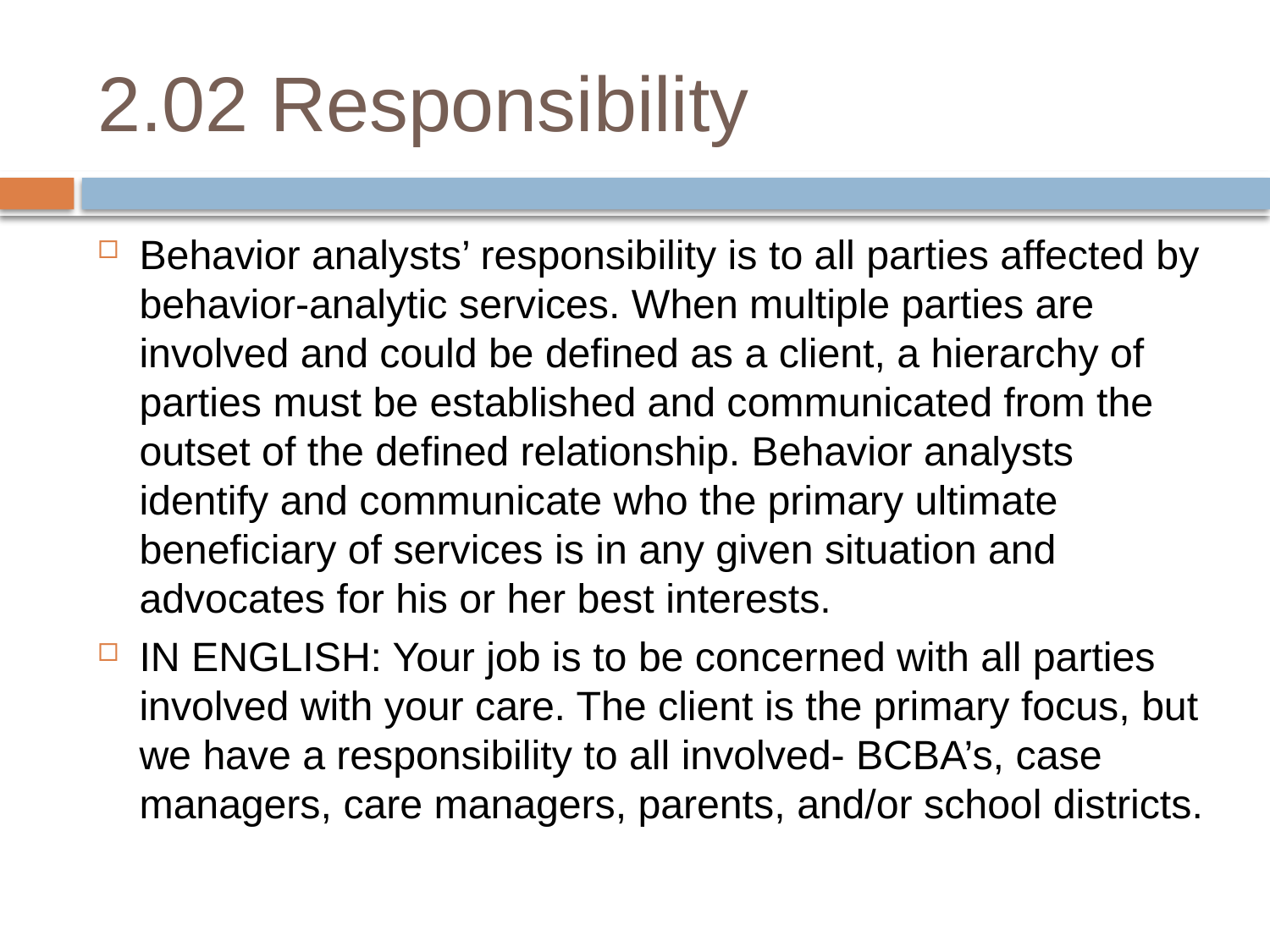

# 2.02 Responsibility
Behavior analysts’ responsibility is to all parties affected by behavior-analytic services. When multiple parties are involved and could be defined as a client, a hierarchy of parties must be established and communicated from the outset of the defined relationship. Behavior analysts identify and communicate who the primary ultimate beneficiary of services is in any given situation and advocates for his or her best interests.
IN ENGLISH: Your job is to be concerned with all parties involved with your care. The client is the primary focus, but we have a responsibility to all involved- BCBA’s, case managers, care managers, parents, and/or school districts.